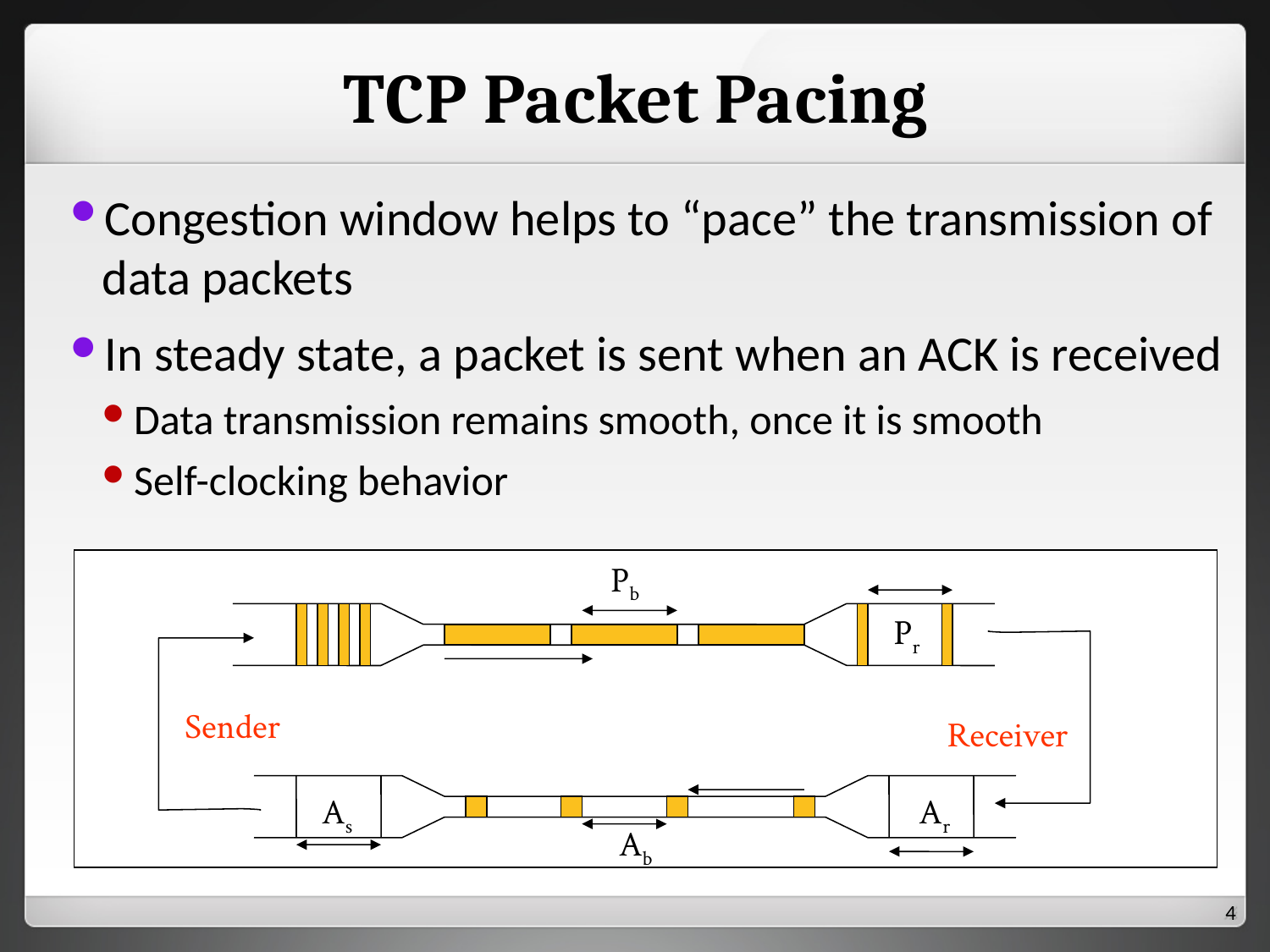

# TCP Packet Pacing
Congestion window helps to “pace” the transmission of data packets
In steady state, a packet is sent when an ACK is received
Data transmission remains smooth, once it is smooth
Self-clocking behavior

Pb

Pr

Sender
Receiver

As
Ar

Ab

4